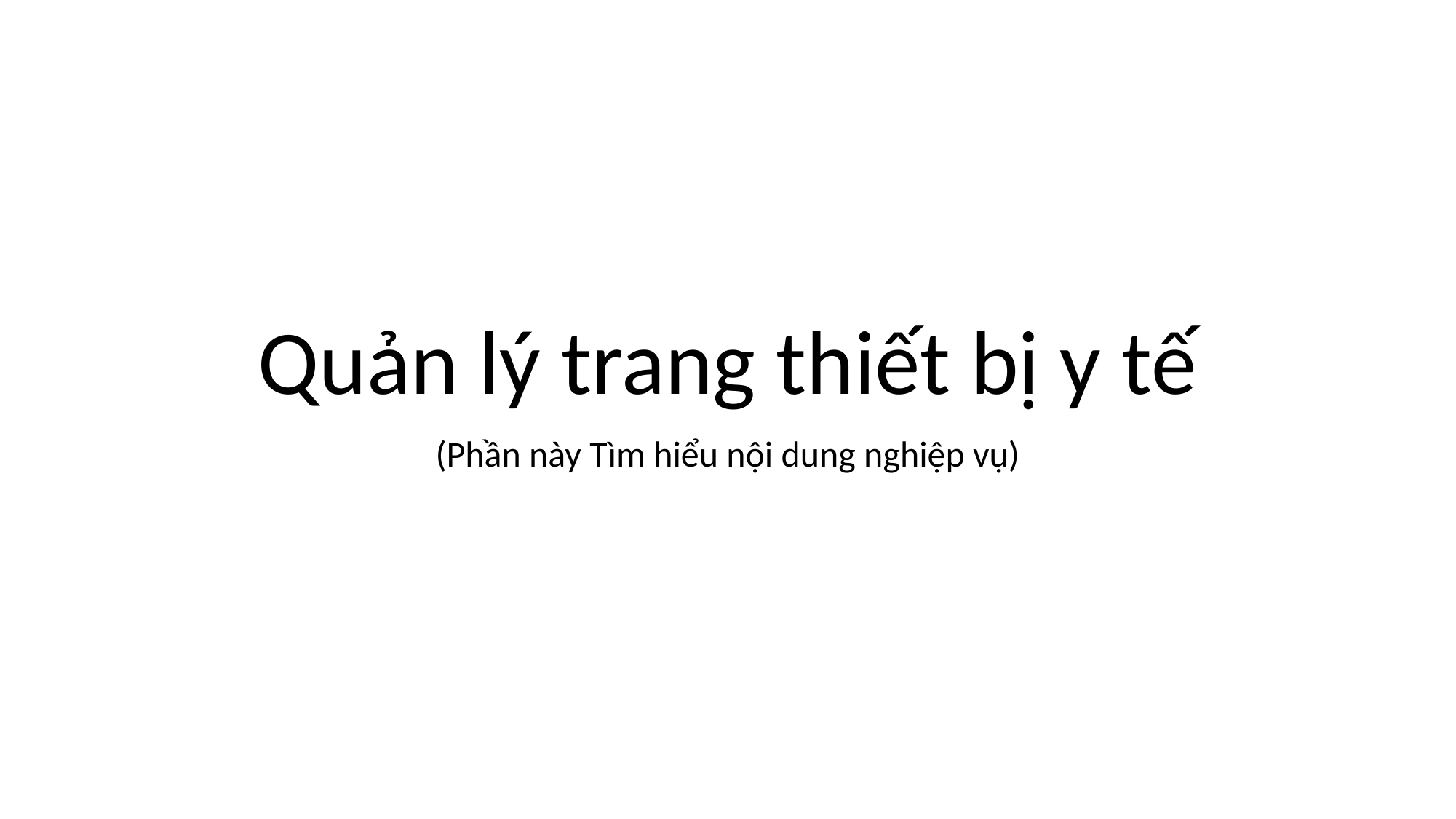

# Quản lý trang thiết bị y tế
(Phần này Tìm hiểu nội dung nghiệp vụ)